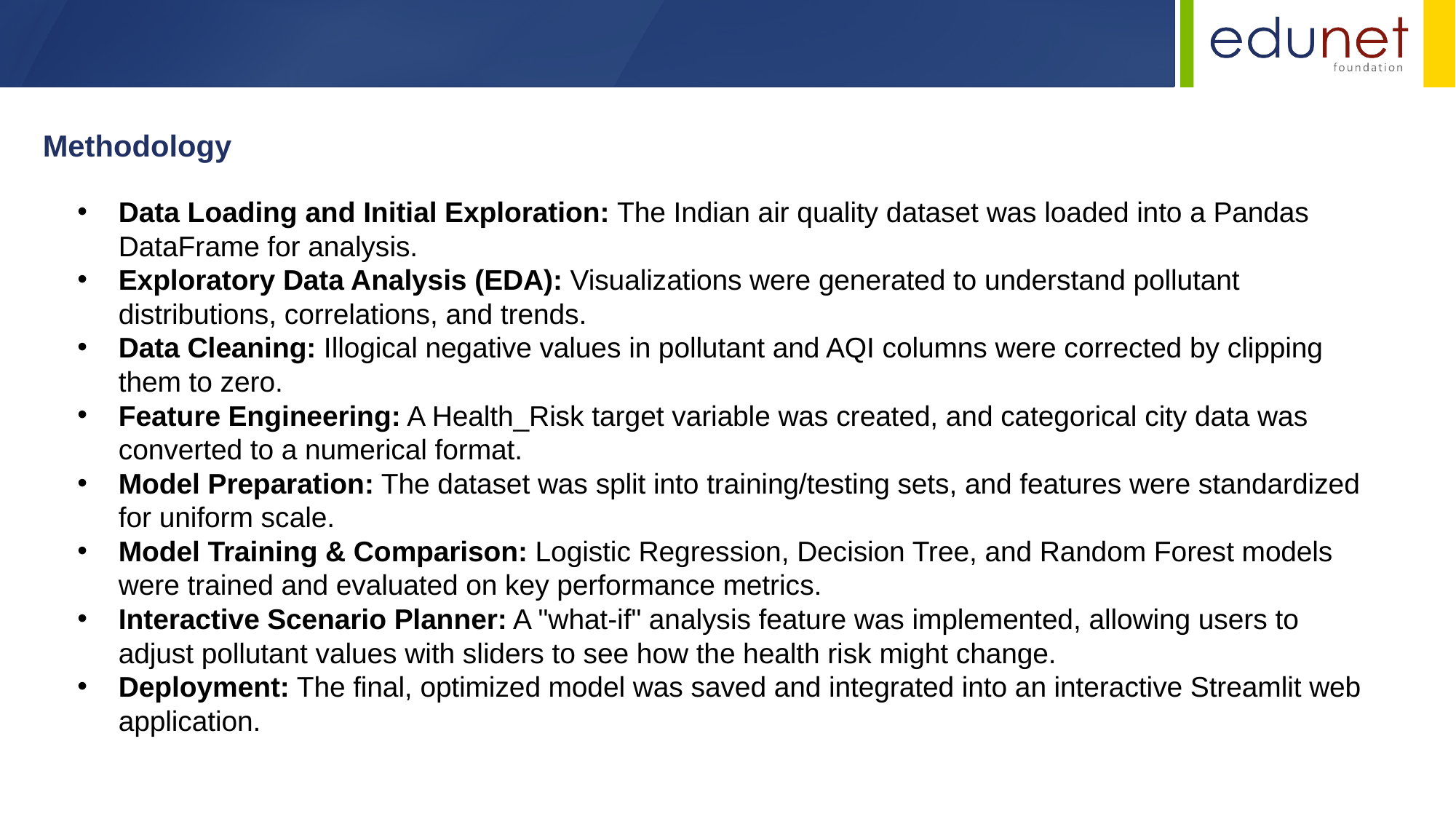

Methodology
Data Loading and Initial Exploration: The Indian air quality dataset was loaded into a Pandas DataFrame for analysis.
Exploratory Data Analysis (EDA): Visualizations were generated to understand pollutant distributions, correlations, and trends.
Data Cleaning: Illogical negative values in pollutant and AQI columns were corrected by clipping them to zero.
Feature Engineering: A Health_Risk target variable was created, and categorical city data was converted to a numerical format.
Model Preparation: The dataset was split into training/testing sets, and features were standardized for uniform scale.
Model Training & Comparison: Logistic Regression, Decision Tree, and Random Forest models were trained and evaluated on key performance metrics.
Interactive Scenario Planner: A "what-if" analysis feature was implemented, allowing users to adjust pollutant values with sliders to see how the health risk might change.
Deployment: The final, optimized model was saved and integrated into an interactive Streamlit web application.